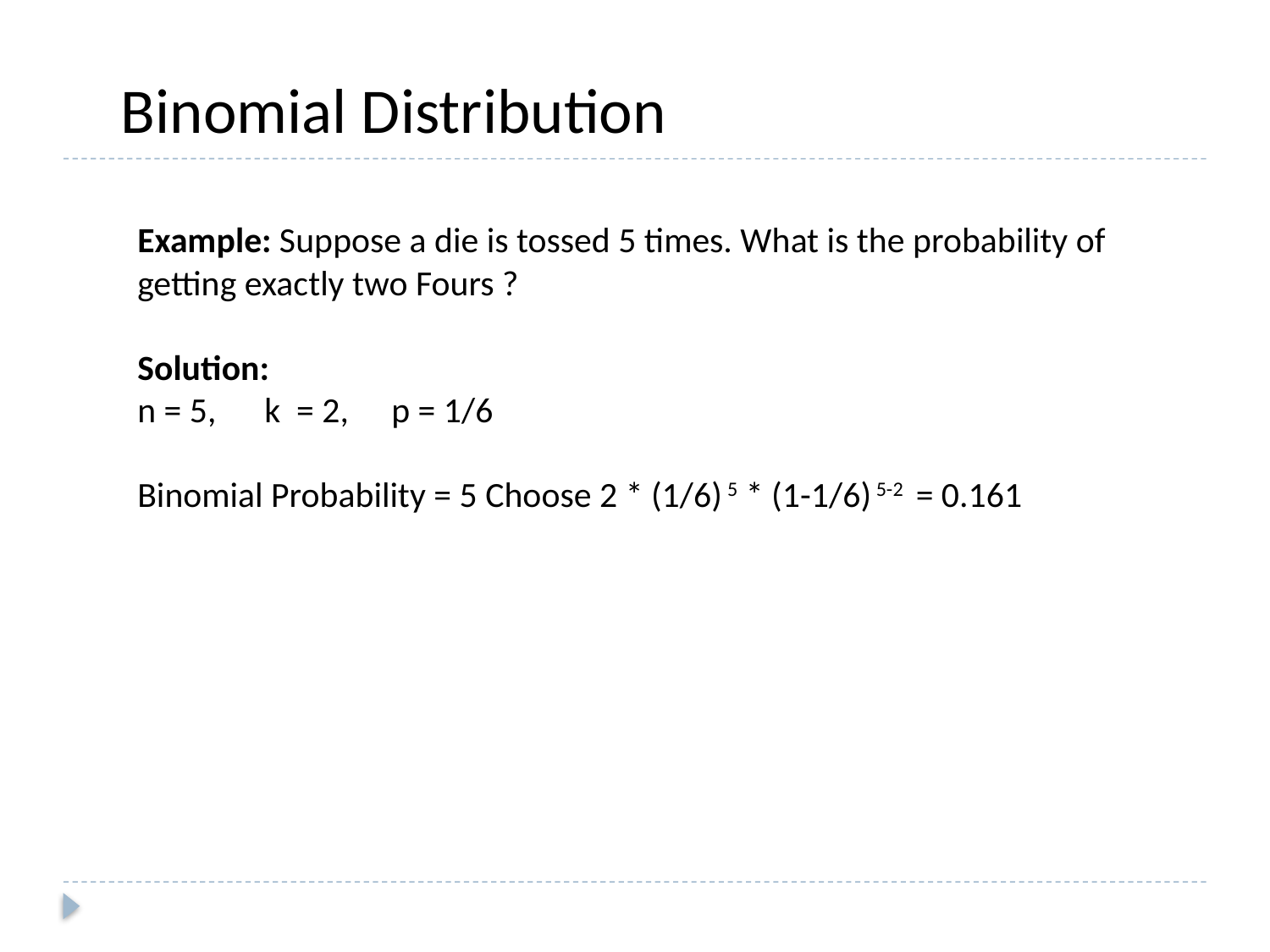

Binomial Distribution
Example: Suppose a die is tossed 5 times. What is the probability of getting exactly two Fours ?

Solution:
n = 5,	k  = 2, 	p = 1/6

Binomial Probability = 5 Choose 2 * (1/6) 5 * (1-1/6) 5-2  = 0.161